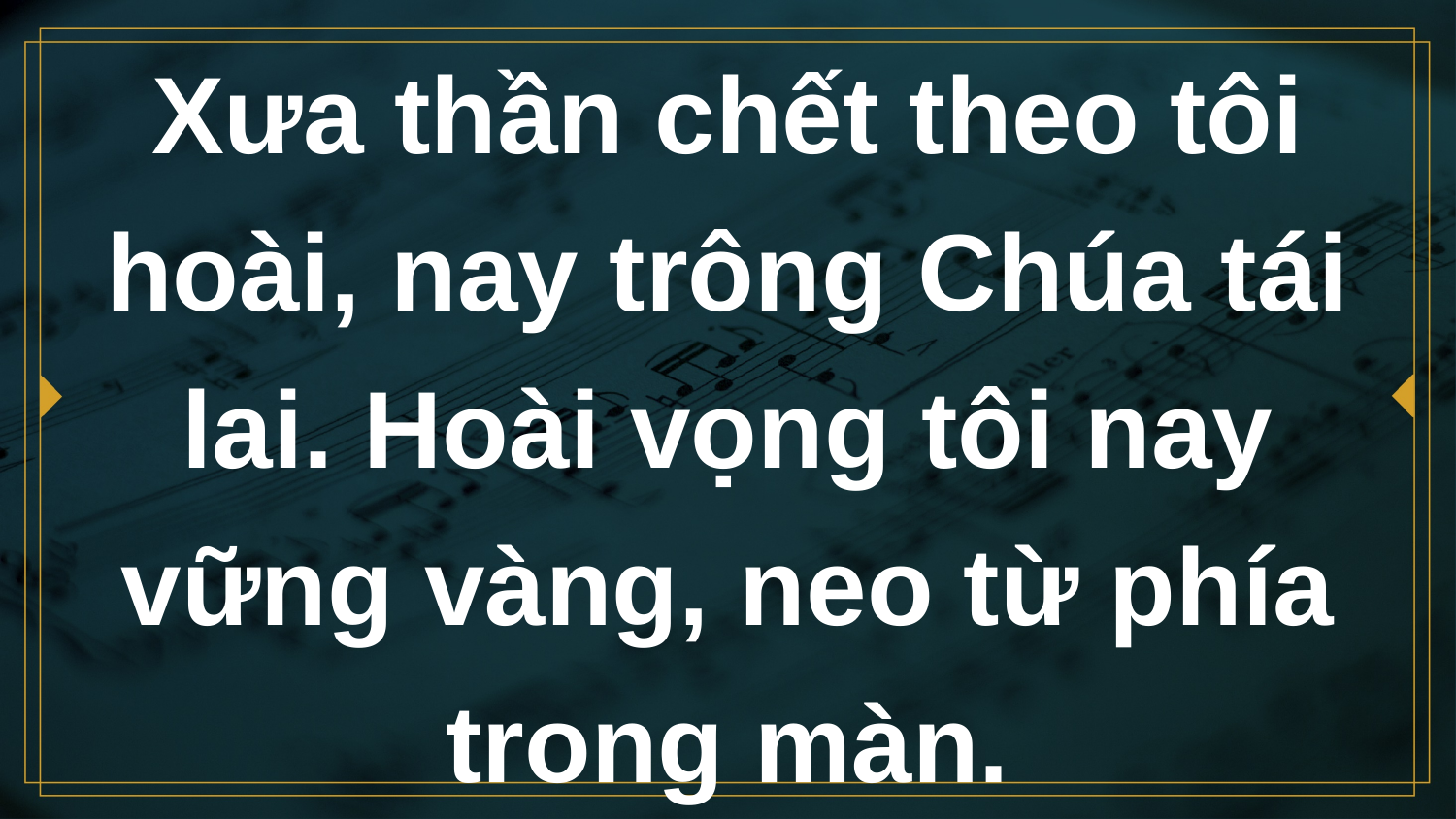

# Xưa thần chết theo tôi hoài, nay trông Chúa tái lai. Hoài vọng tôi nay vững vàng, neo từ phía trong màn.